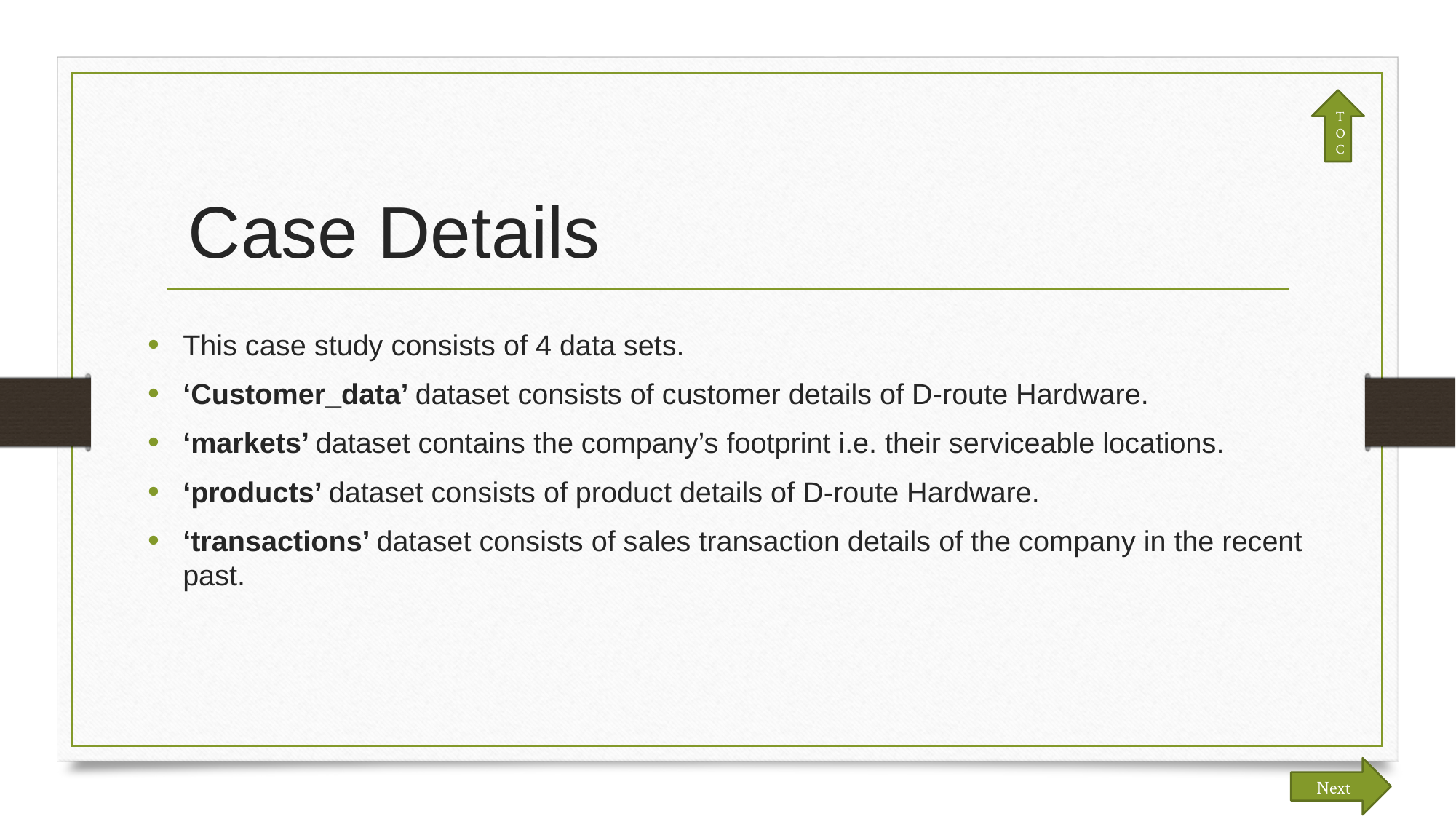

TOC
# Case Details
This case study consists of 4 data sets.
‘Customer_data’ dataset consists of customer details of D-route Hardware.
‘markets’ dataset contains the company’s footprint i.e. their serviceable locations.
‘products’ dataset consists of product details of D-route Hardware.
‘transactions’ dataset consists of sales transaction details of the company in the recent past.
Next